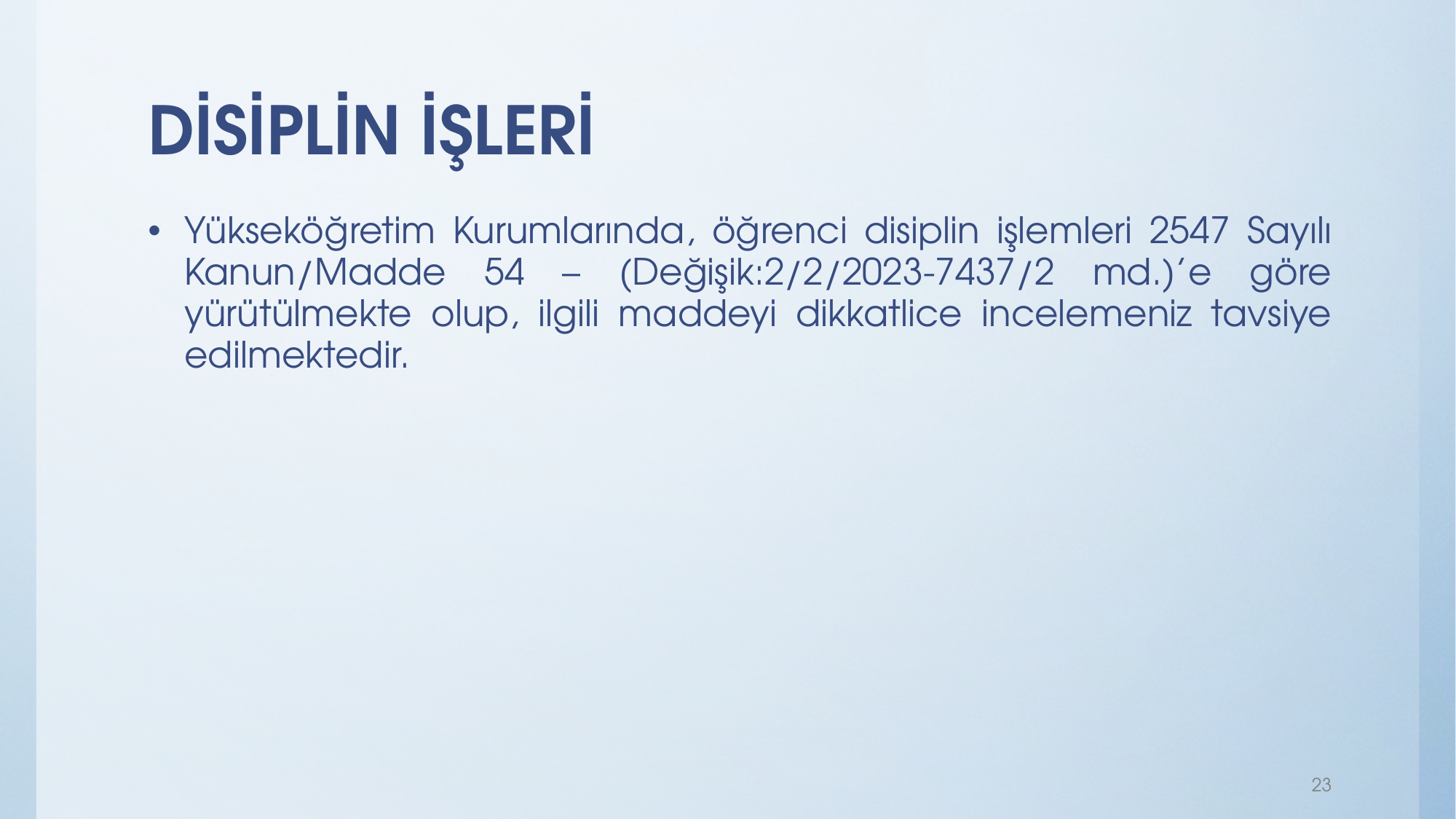

# DİSİPLİN İŞLERİ
Yükseköğretim Kurumlarında, öğrenci disiplin işlemleri 2547 Sayılı Kanun/Madde 54 – (Değişik:2/2/2023-7437/2 md.)’e göre yürütülmekte olup, ilgili maddeyi dikkatlice incelemeniz tavsiye edilmektedir.

23